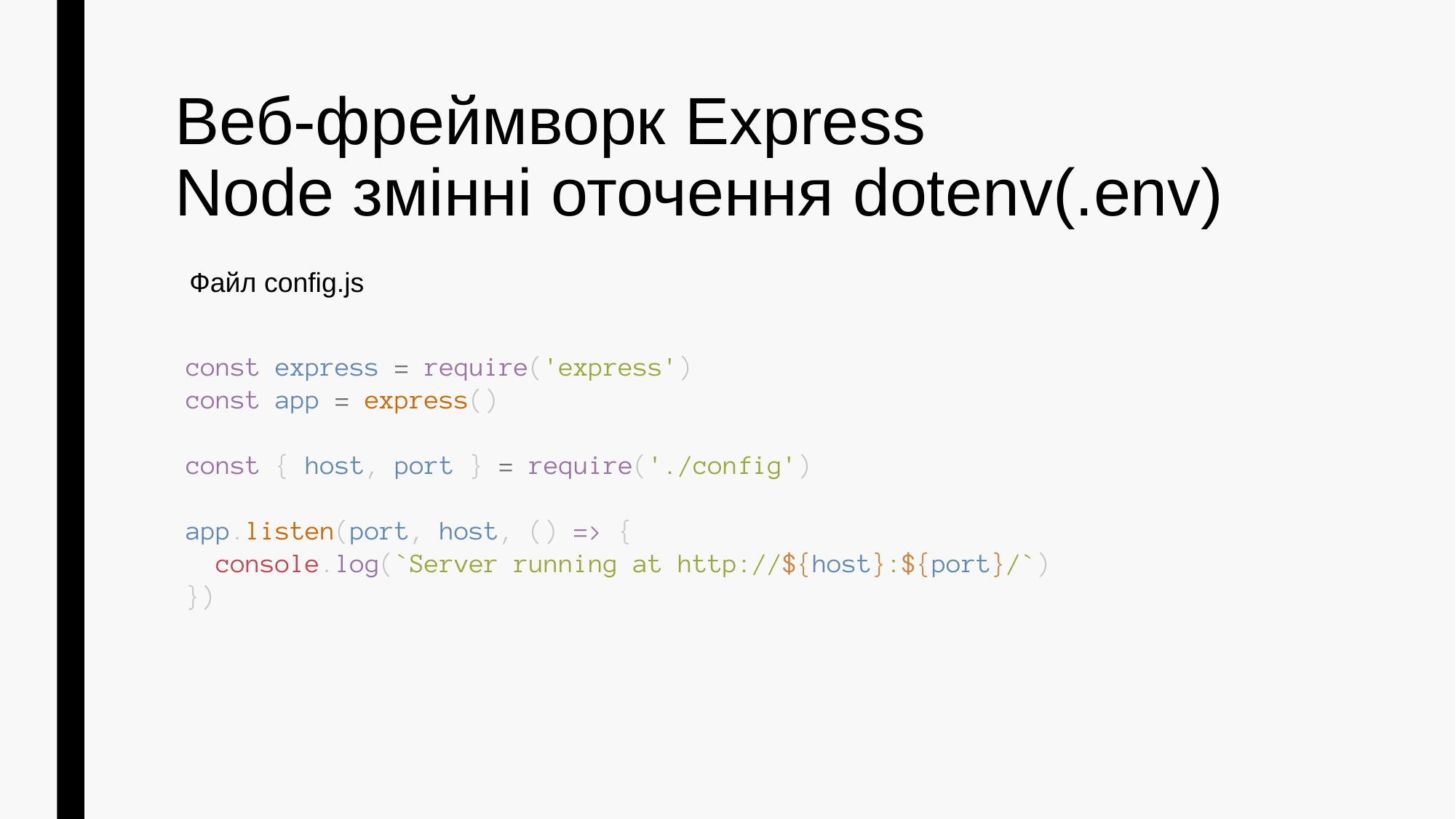

# Веб-фреймворк Express Node змінні оточення dotenv(.env)
Файл config.js
const express = require('express')
const app = express()
const { host, port } = require('./config')
app.listen(port, host, () => {
  console.log(`Server running at http://${host}:${port}/`)
})